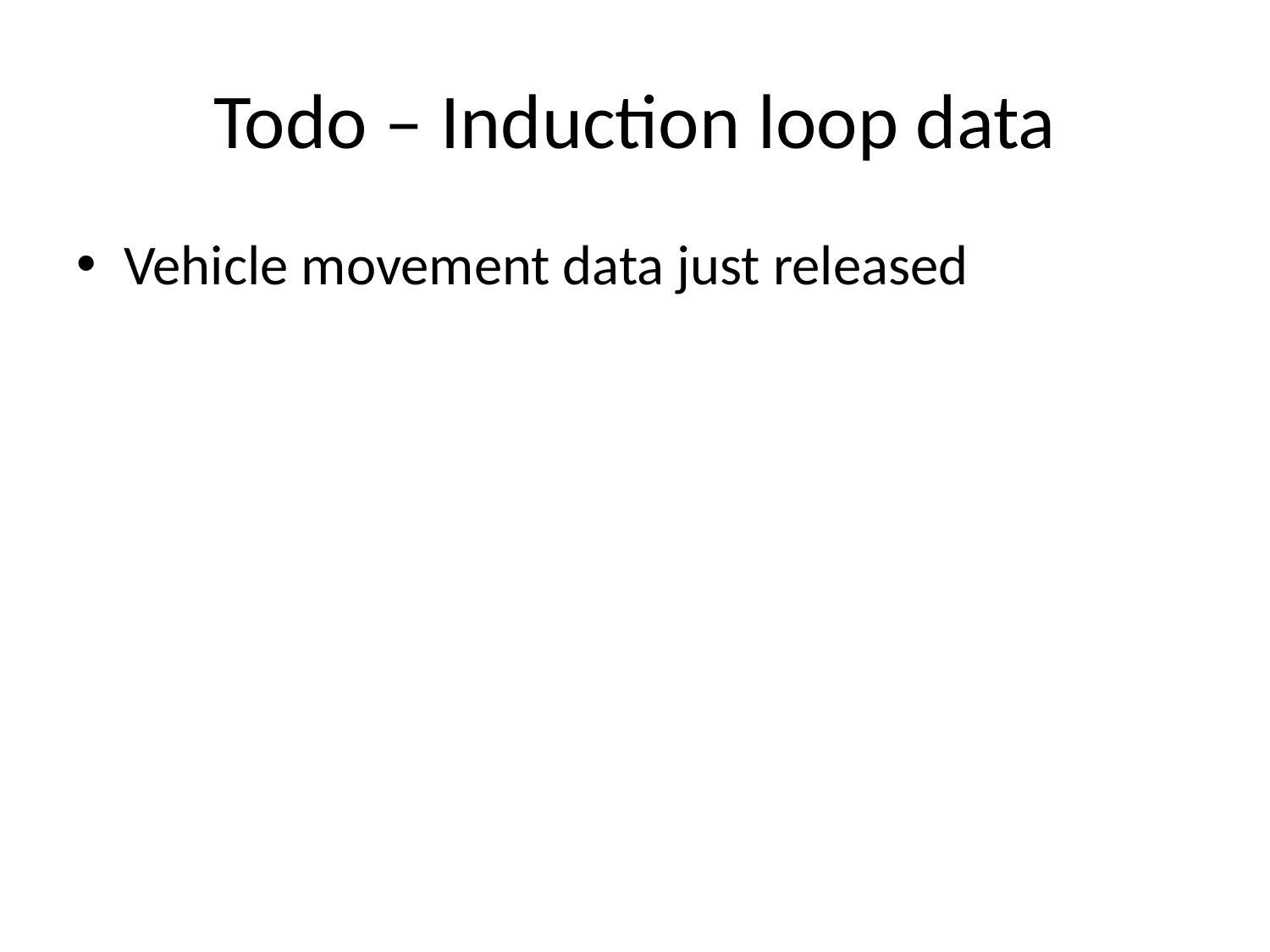

# Todo – Induction loop data
Vehicle movement data just released